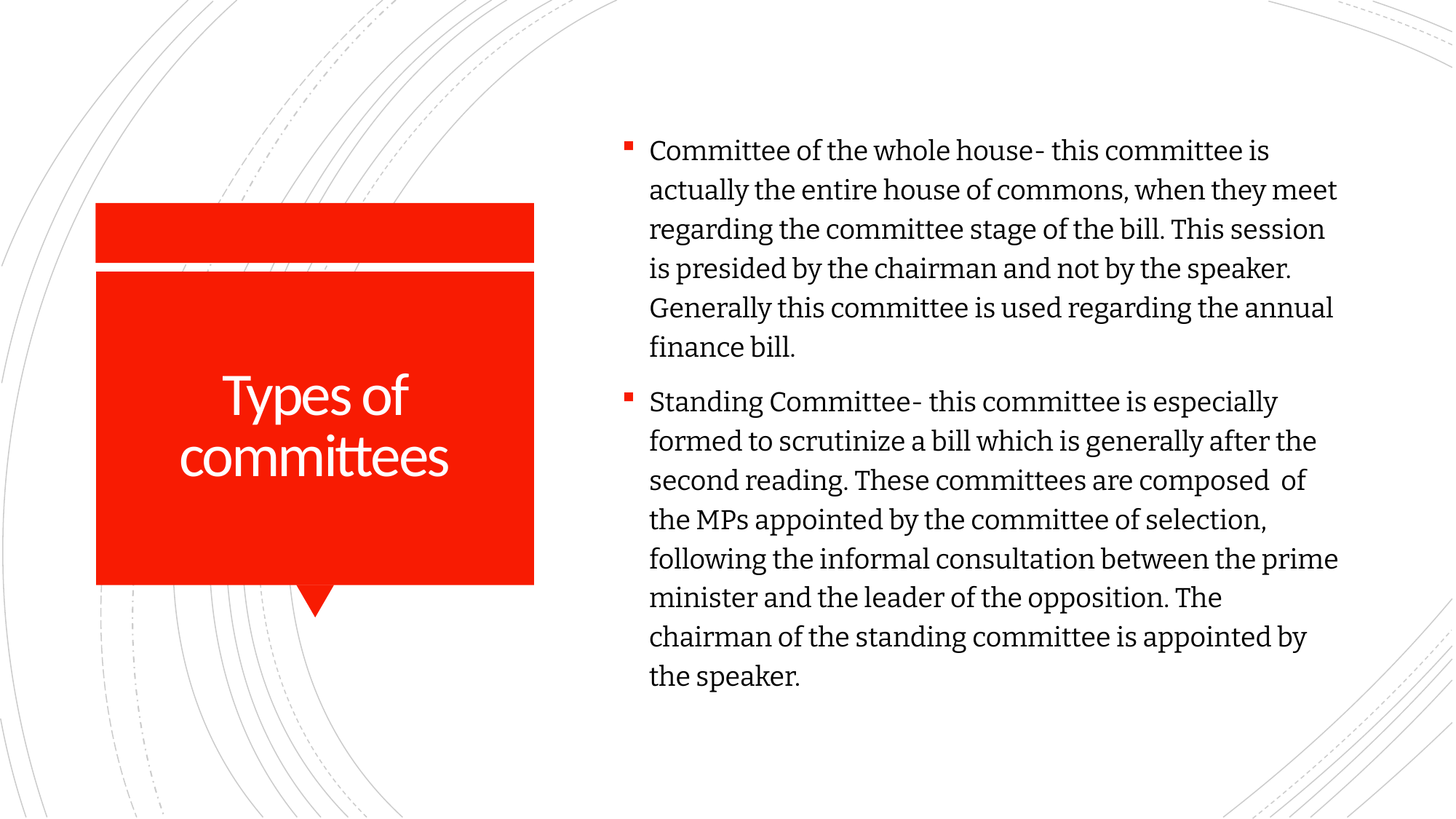

Committee of the whole house- this committee is actually the entire house of commons, when they meet regarding the committee stage of the bill. This session is presided by the chairman and not by the speaker. Generally this committee is used regarding the annual finance bill.
Standing Committee- this committee is especially formed to scrutinize a bill which is generally after the second reading. These committees are composed  of the MPs appointed by the committee of selection, following the informal consultation between the prime minister and the leader of the opposition. The chairman of the standing committee is appointed by the speaker.
# Types of committees